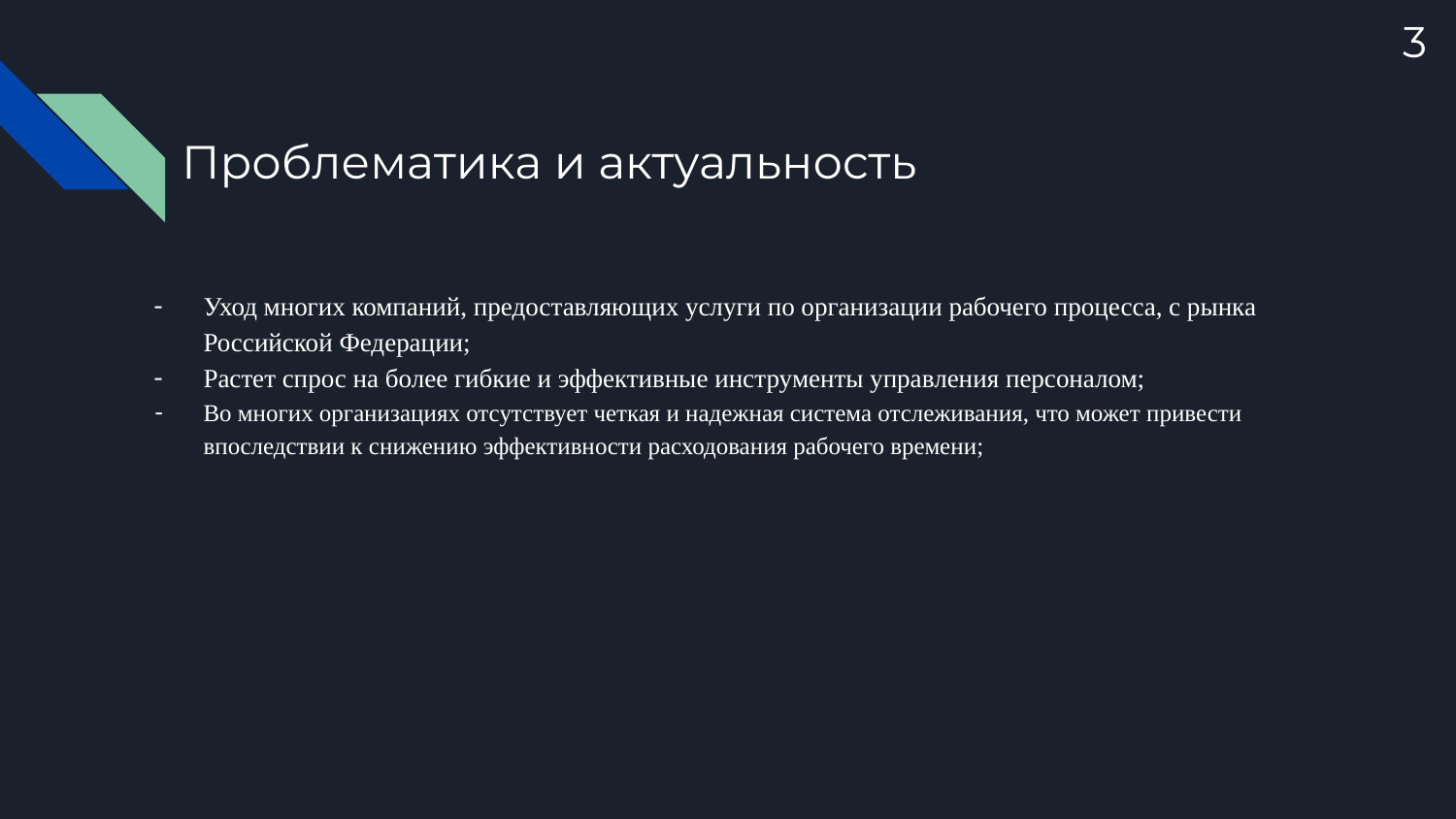

3
# Проблематика и актуальность
Уход многих компаний, предоставляющих услуги по организации рабочего процесса, с рынка Российской Федерации;
Растет спрос на более гибкие и эффективные инструменты управления персоналом;
Во многих организациях отсутствует четкая и надежная система отслеживания, что может привести впоследствии к снижению эффективности расходования рабочего времени;